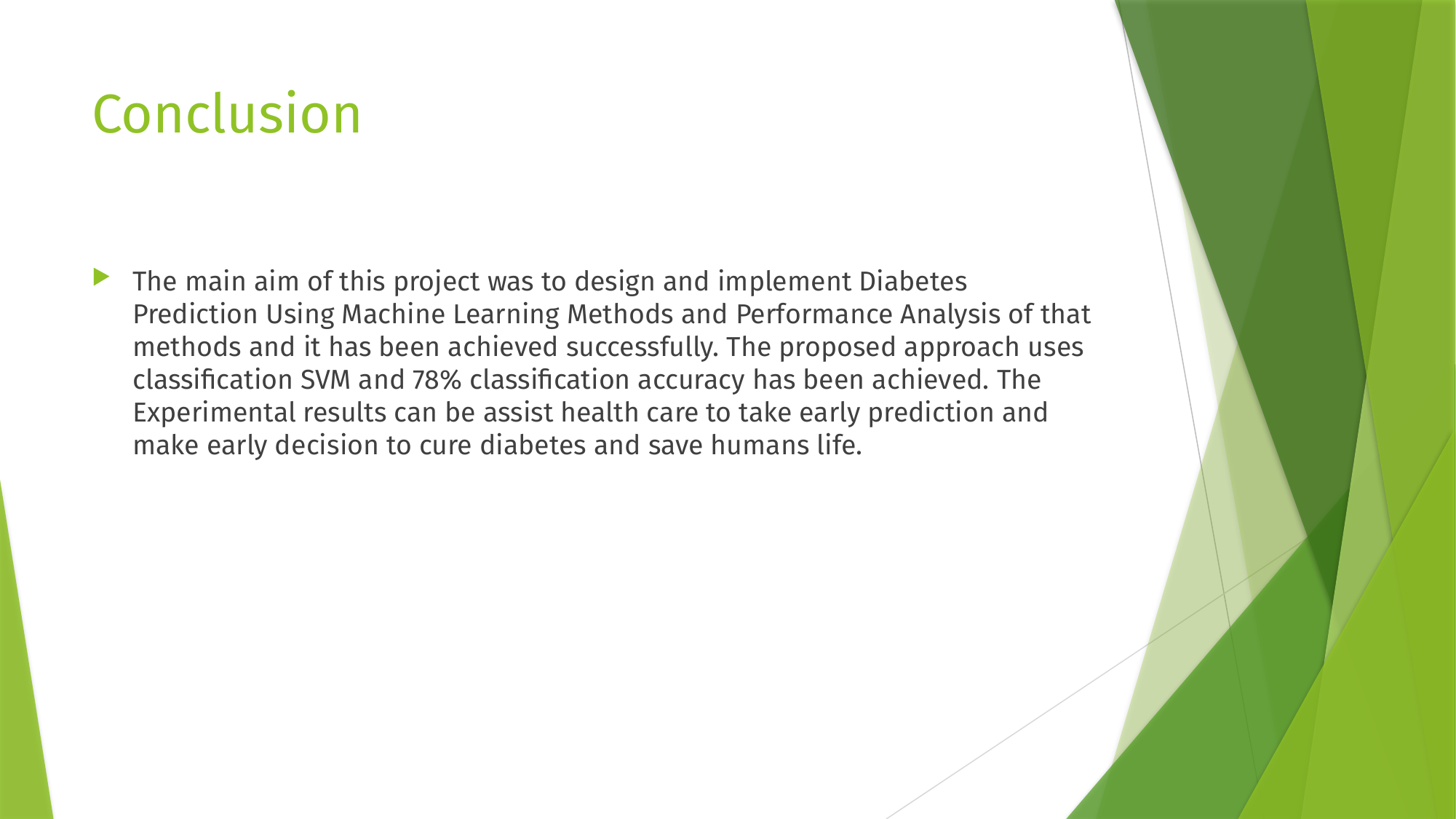

# Conclusion
The main aim of this project was to design and implement Diabetes Prediction Using Machine Learning Methods and Performance Analysis of that methods and it has been achieved successfully. The proposed approach uses classification SVM and 78% classification accuracy has been achieved. The Experimental results can be assist health care to take early prediction and make early decision to cure diabetes and save humans life.